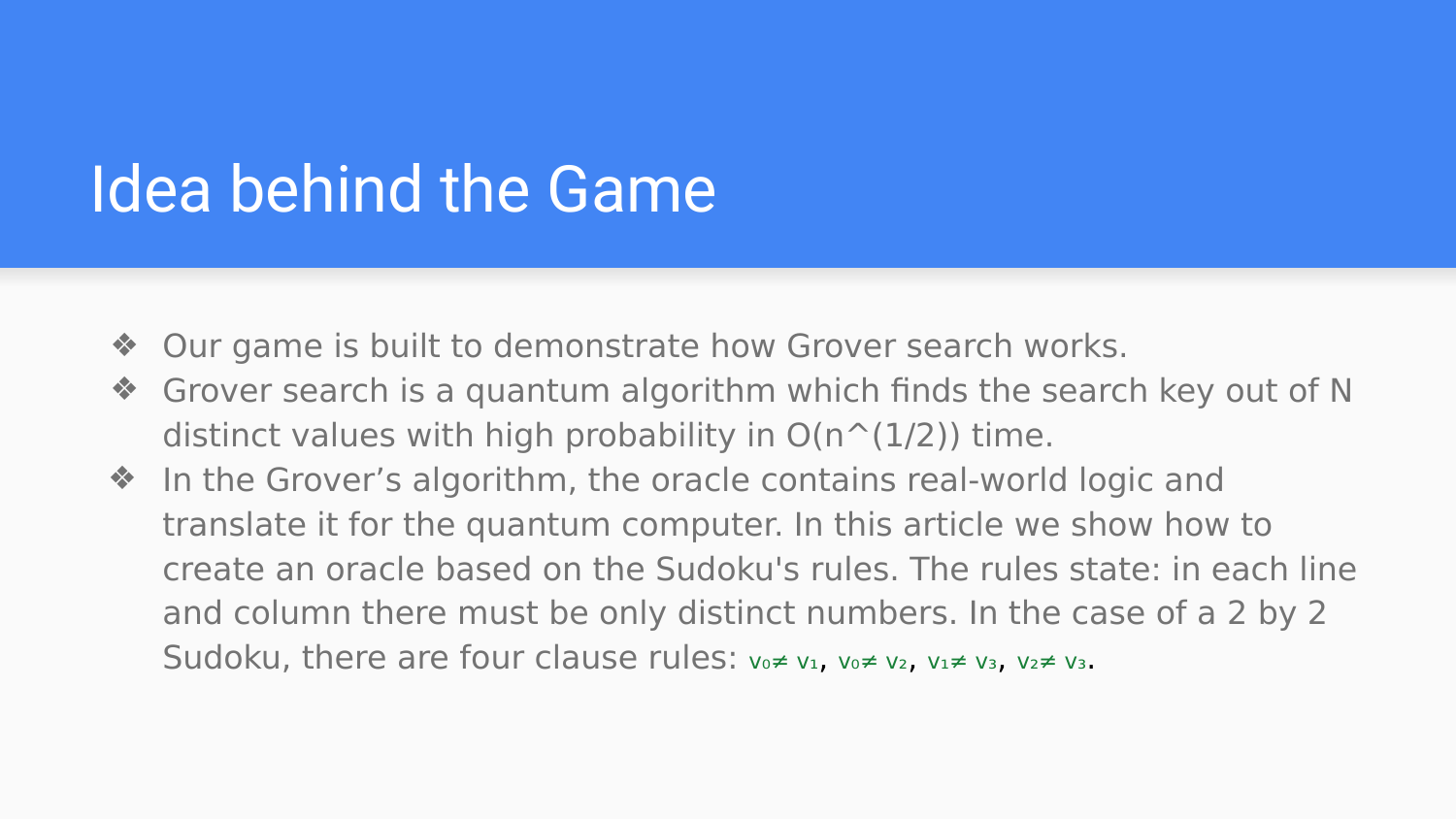

# Idea behind the Game
Our game is built to demonstrate how Grover search works.
Grover search is a quantum algorithm which finds the search key out of N distinct values with high probability in O(n^(1/2)) time.
In the Grover’s algorithm, the oracle contains real-world logic and translate it for the quantum computer. In this article we show how to create an oracle based on the Sudoku's rules. The rules state: in each line and column there must be only distinct numbers. In the case of a 2 by 2 Sudoku, there are four clause rules: v₀≠ v₁, v₀≠ v₂, v₁≠ v₃, v₂≠ v₃.